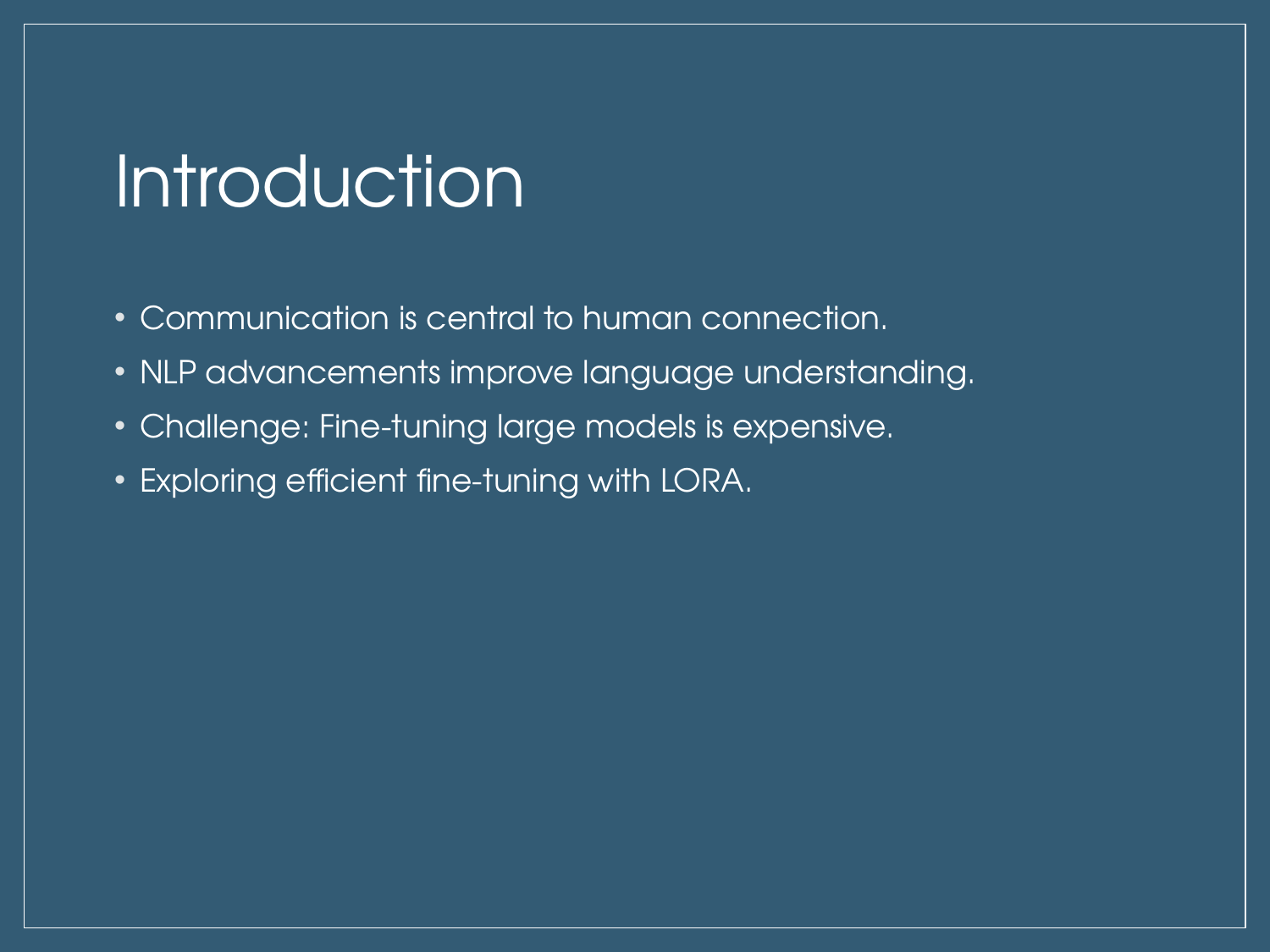

# Introduction
Communication is central to human connection.
NLP advancements improve language understanding.
Challenge: Fine-tuning large models is expensive.
Exploring efficient fine-tuning with LORA.